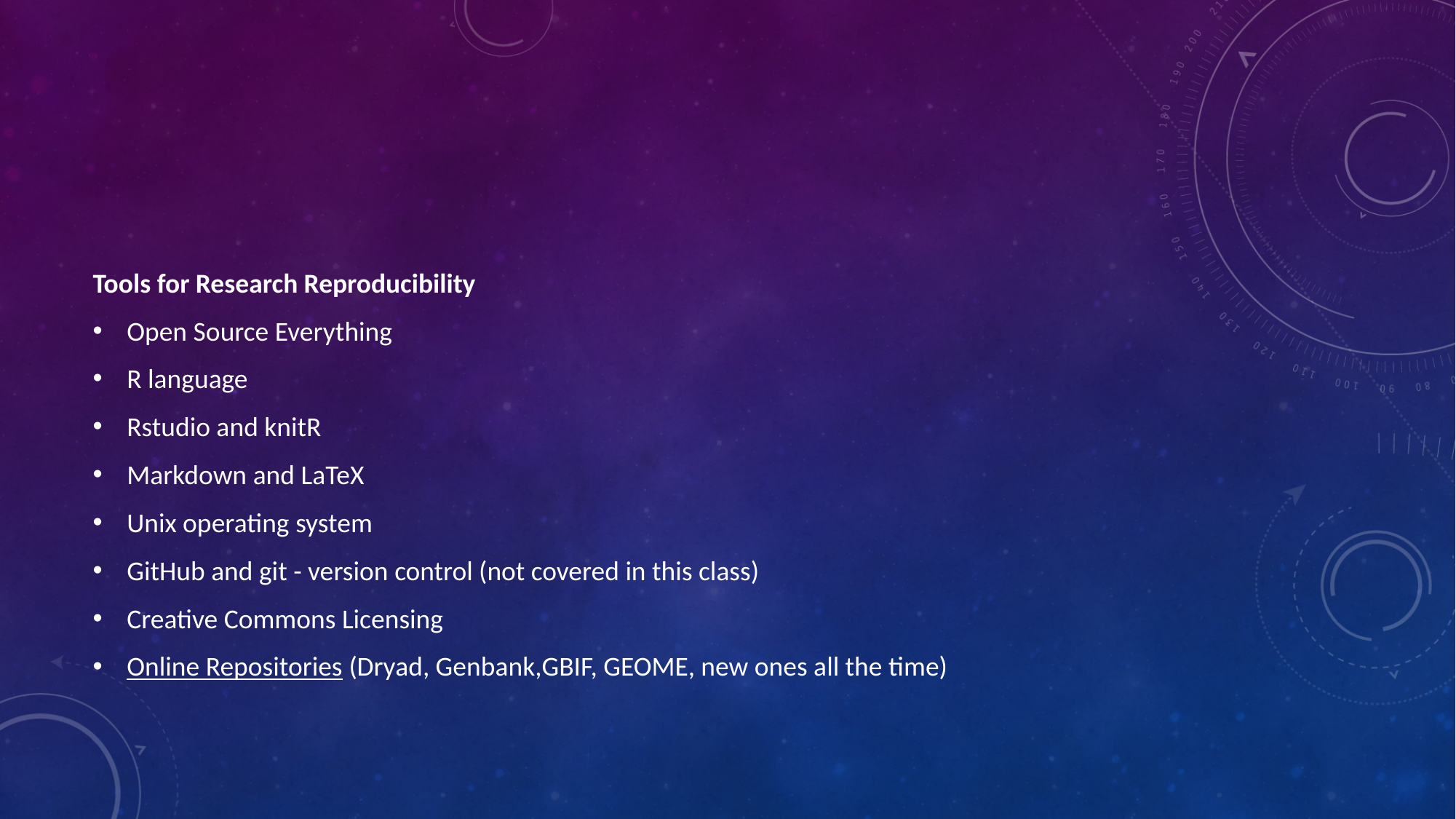

Tools for Research Reproducibility
Open Source Everything
R language
Rstudio and knitR
Markdown and LaTeX
Unix operating system
GitHub and git - version control (not covered in this class)
Creative Commons Licensing
Online Repositories (Dryad, Genbank,GBIF, GEOME, new ones all the time)